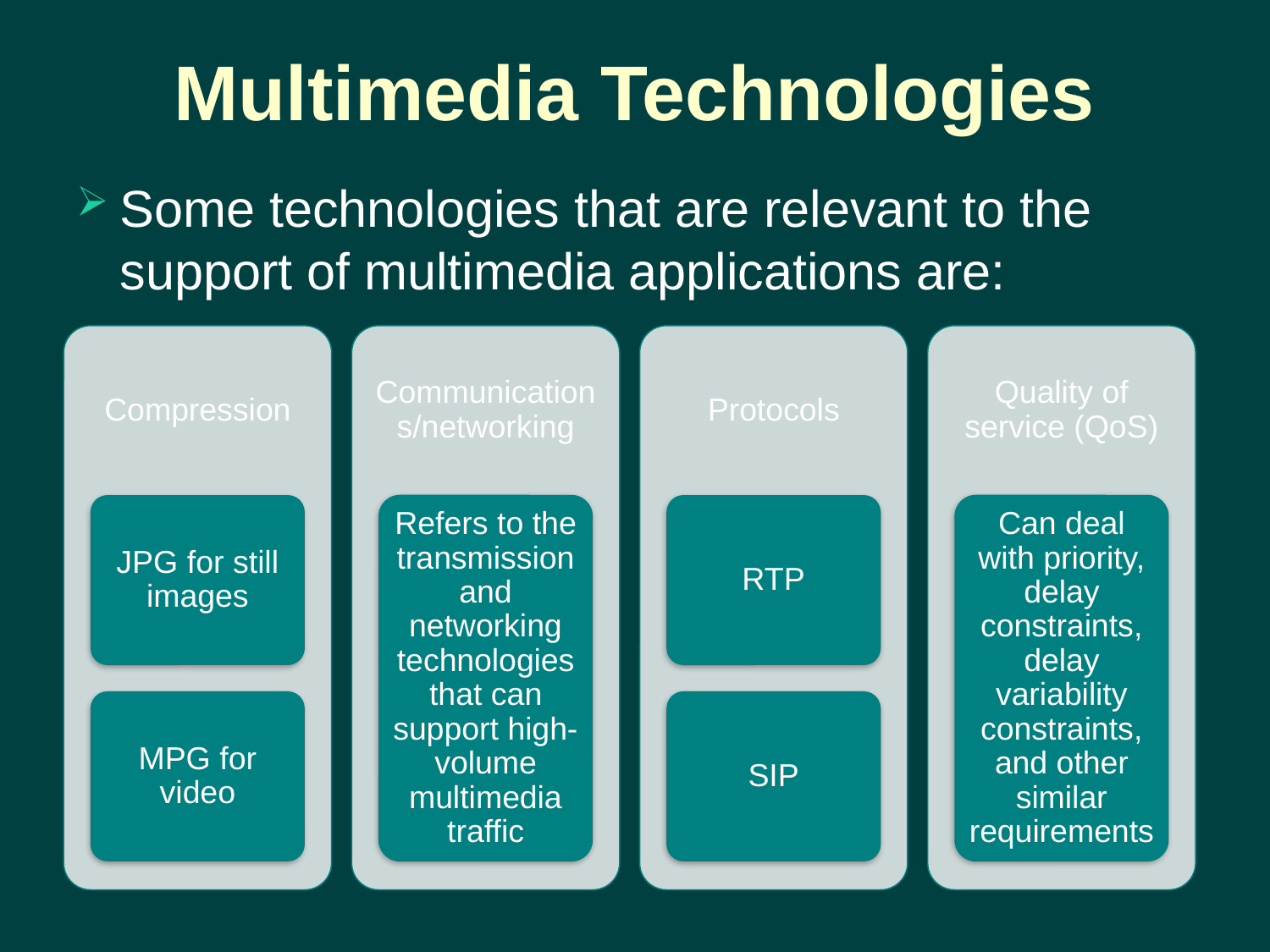

# Multimedia Technologies
Some technologies that are relevant to the support of multimedia applications are:
Compression
JPG for still images
MPG for video
Communications/networking
Refers to the transmission and networking technologies that can support high-volume multimedia traffic
Protocols
RTP
SIP
Quality of service (QoS)
Can deal with priority, delay constraints, delay variability constraints, and other similar requirements